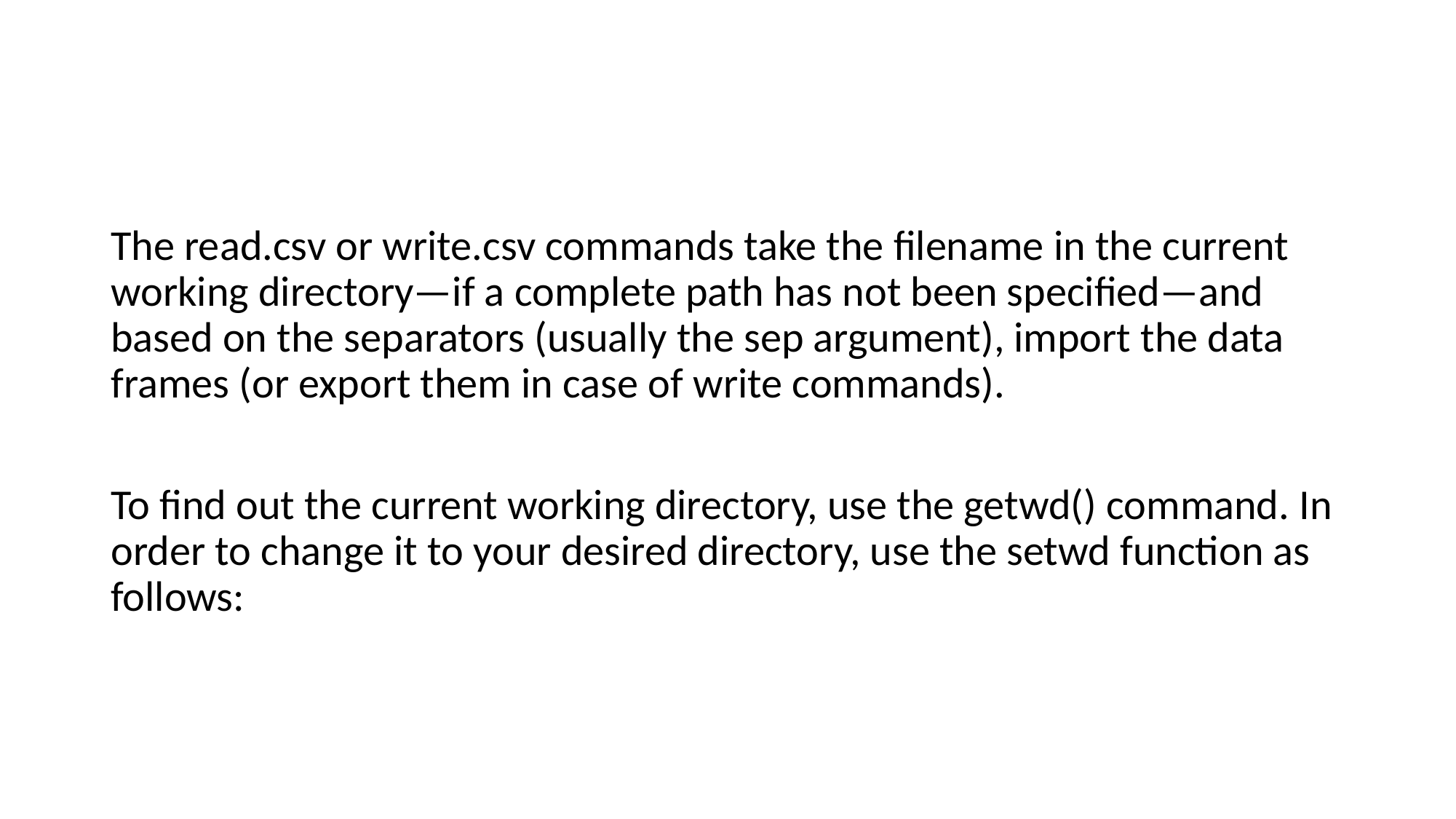

#
The read.csv or write.csv commands take the filename in the current working directory—if a complete path has not been specified—and based on the separators (usually the sep argument), import the data frames (or export them in case of write commands).

To find out the current working directory, use the getwd() command. In order to change it to your desired directory, use the setwd function as follows: